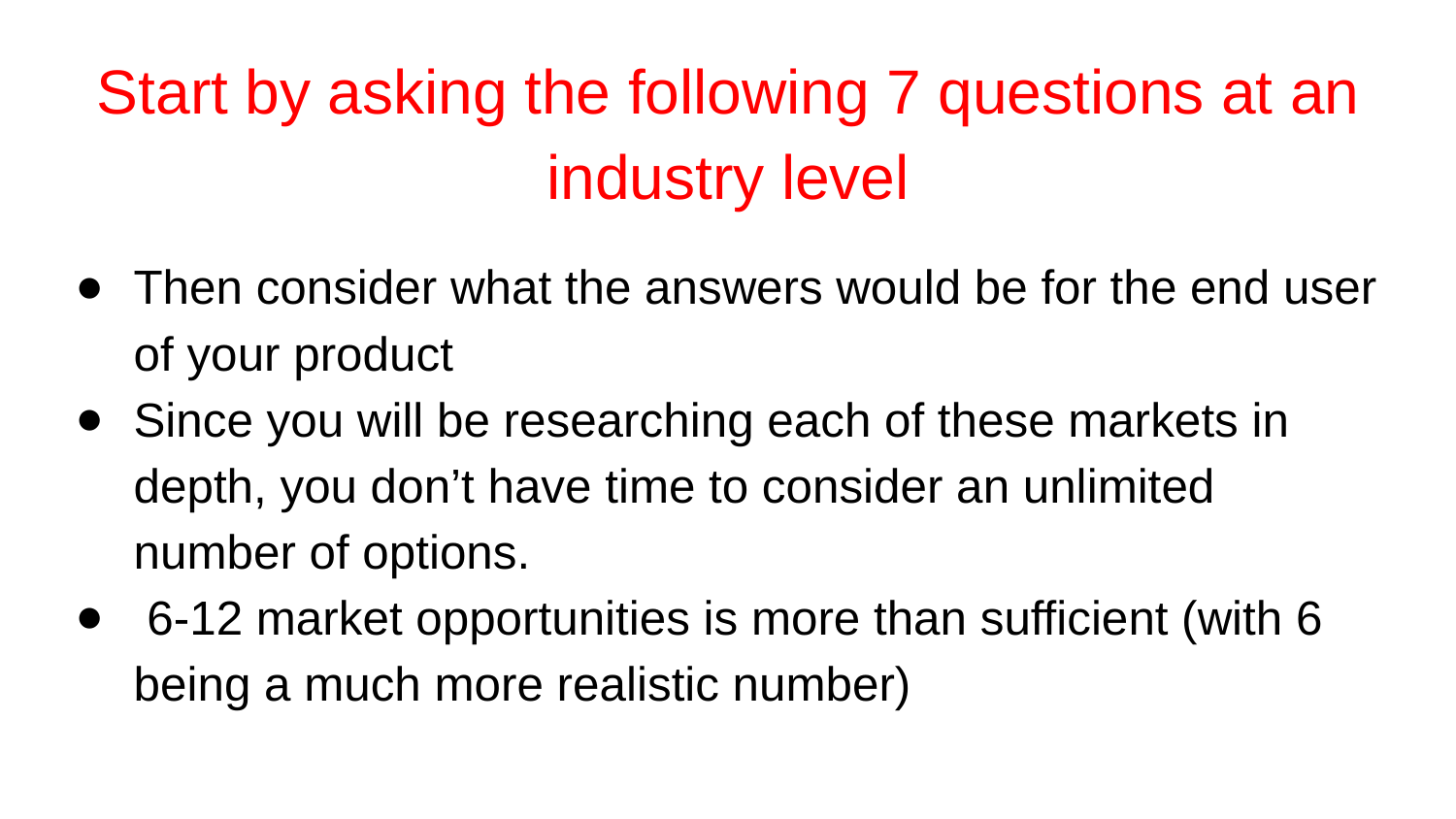

# Start by asking the following 7 questions at an industry level

Then consider what the answers would be for the end user of your product
Since you will be researching each of these markets in depth, you don’t have time to consider an unlimited number of options.
 6-12 market opportunities is more than sufficient (with 6 being a much more realistic number)